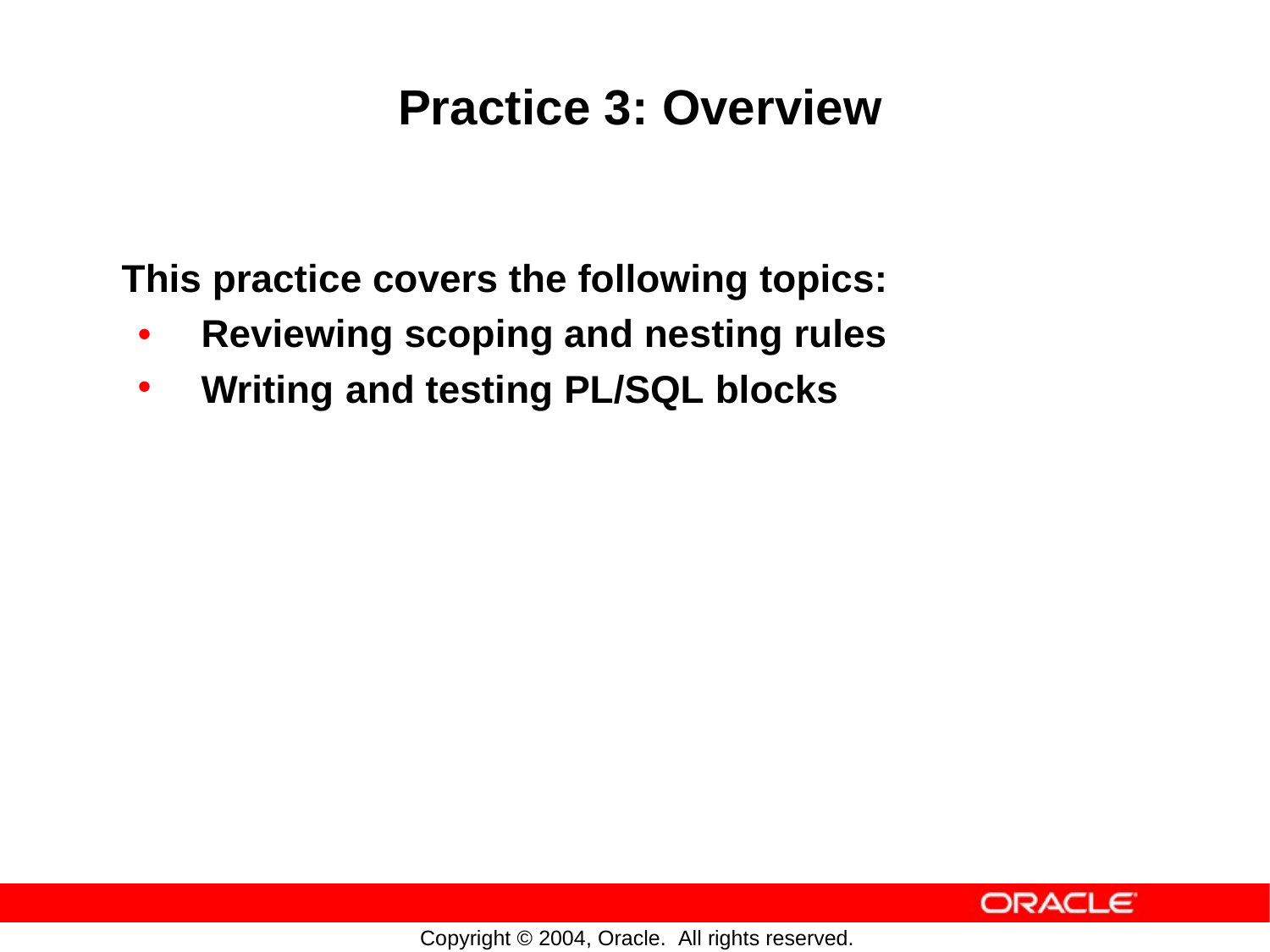

Practice 3: Overview
This practice covers the following topics:
•
•
Reviewing scoping
and nesting rules
Writing
and testing
PL/SQL
blocks

Copyright © 2004, Oracle.  All rights reserved.